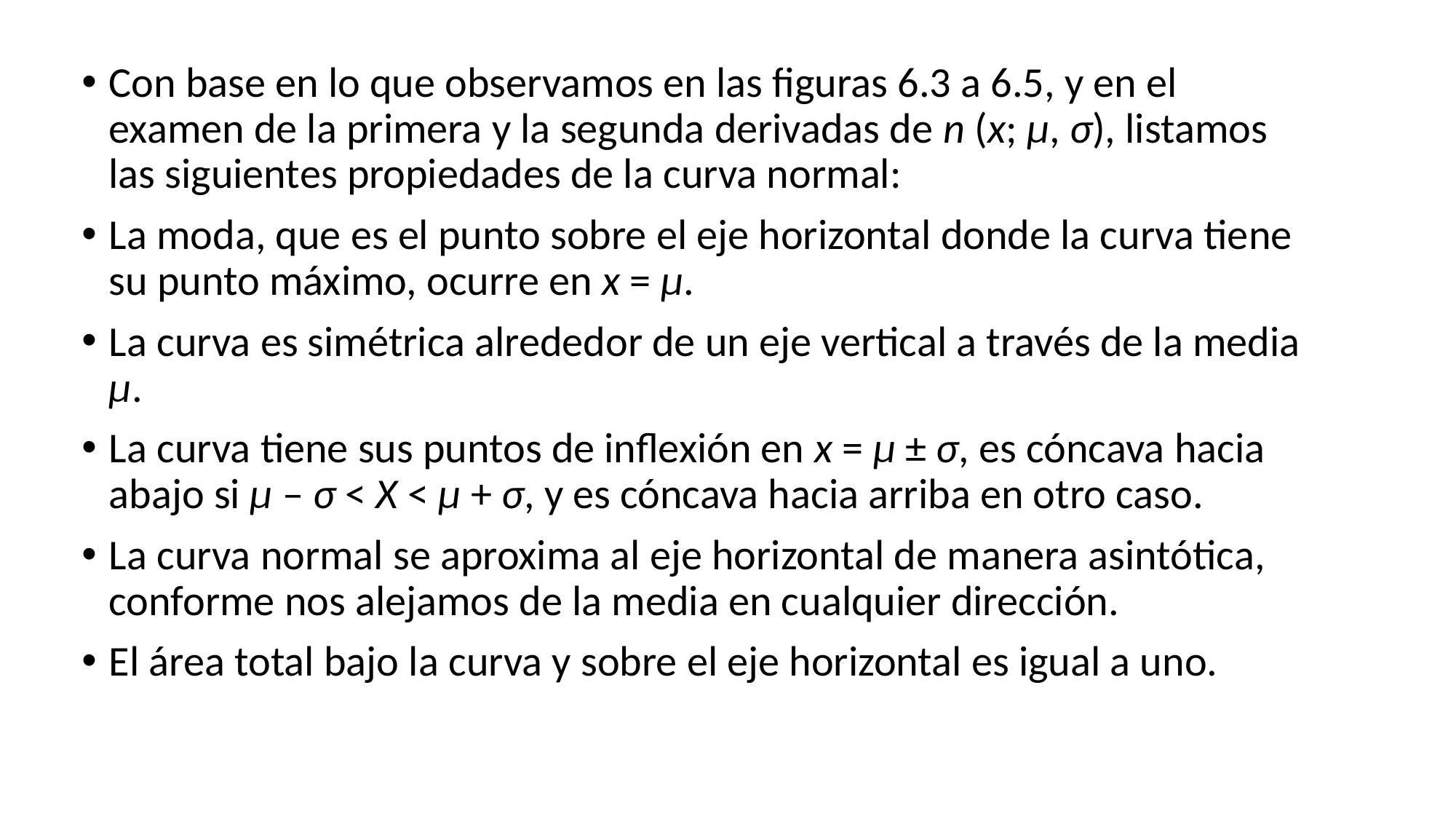

Con base en lo que observamos en las figuras 6.3 a 6.5, y en el examen de la primera y la segunda derivadas de n (x; μ, σ), listamos las siguientes propiedades de la curva normal:
La moda, que es el punto sobre el eje horizontal donde la curva tiene su punto máximo, ocurre en x = μ.
La curva es simétrica alrededor de un eje vertical a través de la media μ.
La curva tiene sus puntos de inflexión en x = μ ± σ, es cóncava hacia abajo si μ – σ < X < μ + σ, y es cóncava hacia arriba en otro caso.
La curva normal se aproxima al eje horizontal de manera asintótica, conforme nos alejamos de la media en cualquier dirección.
El área total bajo la curva y sobre el eje horizontal es igual a uno.